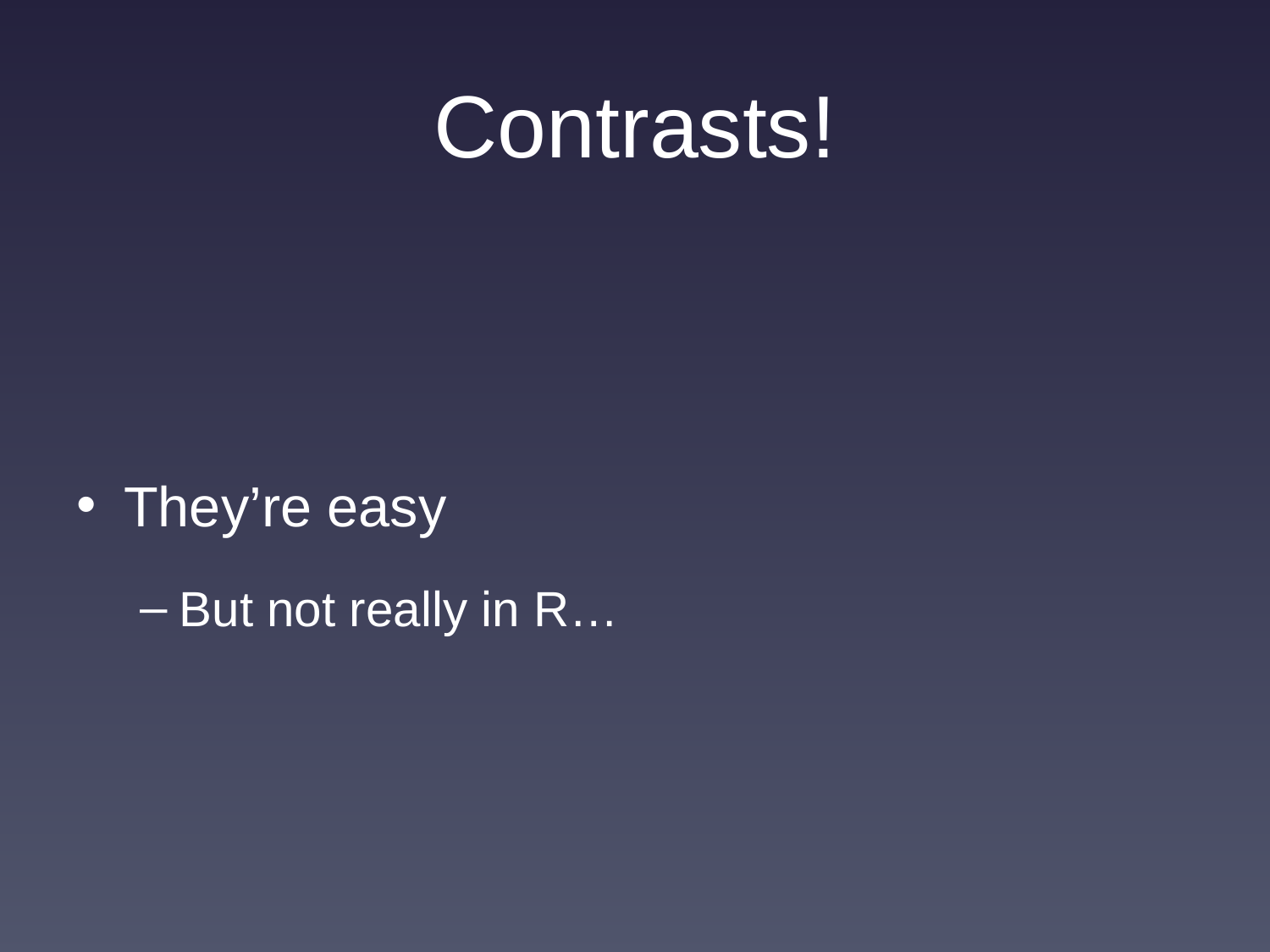

# Contrasts!
They’re easy
But not really in R…